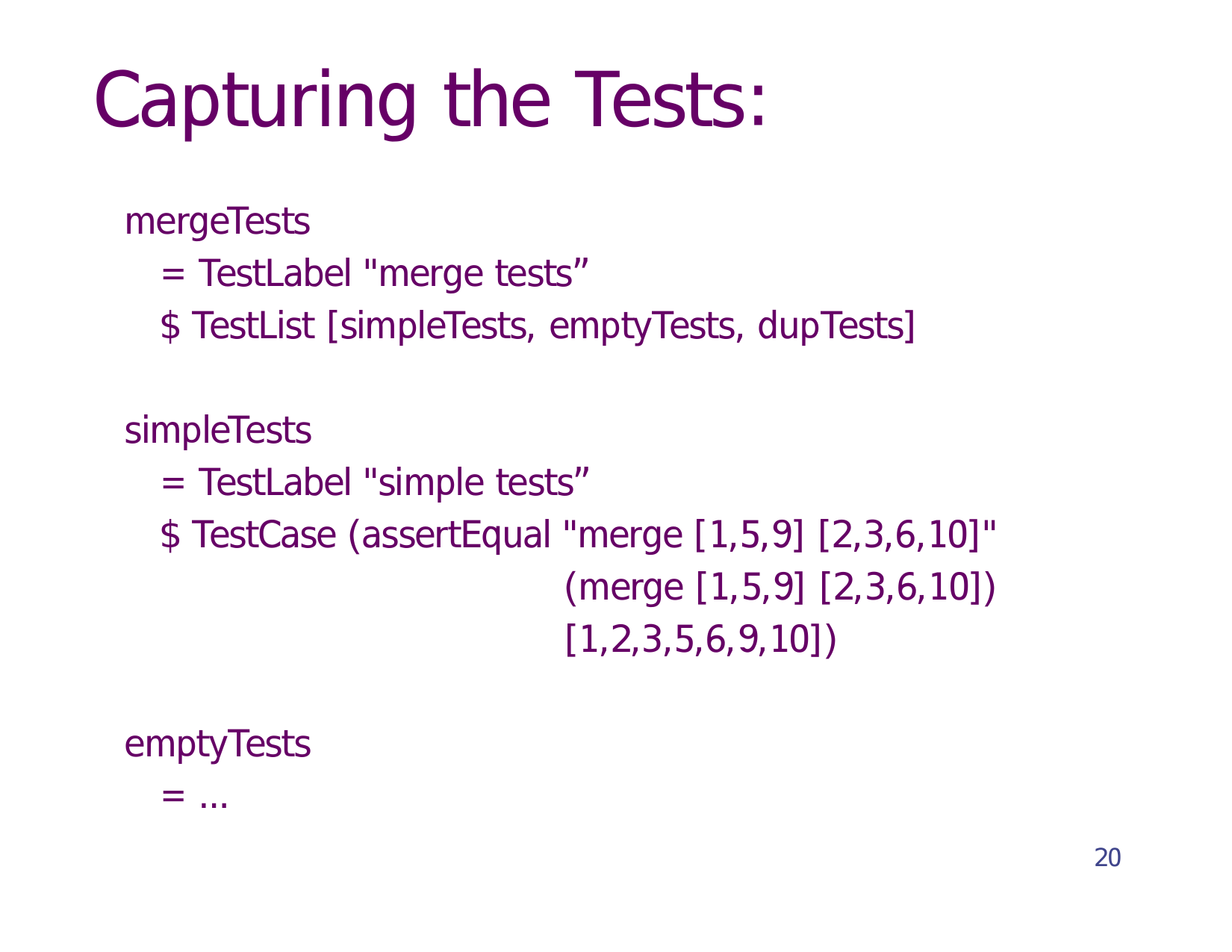

# Capturing the Tests:
mergeTests
   = TestLabel "merge tests”
   $ TestList [simpleTests, emptyTests, dupTests]

simpleTests
   = TestLabel "simple tests”
   $ TestCase (assertEqual "merge [1,5,9] [2,3,6,10]"
                                      (merge [1,5,9] [2,3,6,10])
                                      [1,2,3,5,6,9,10])

emptyTests
   = …
20